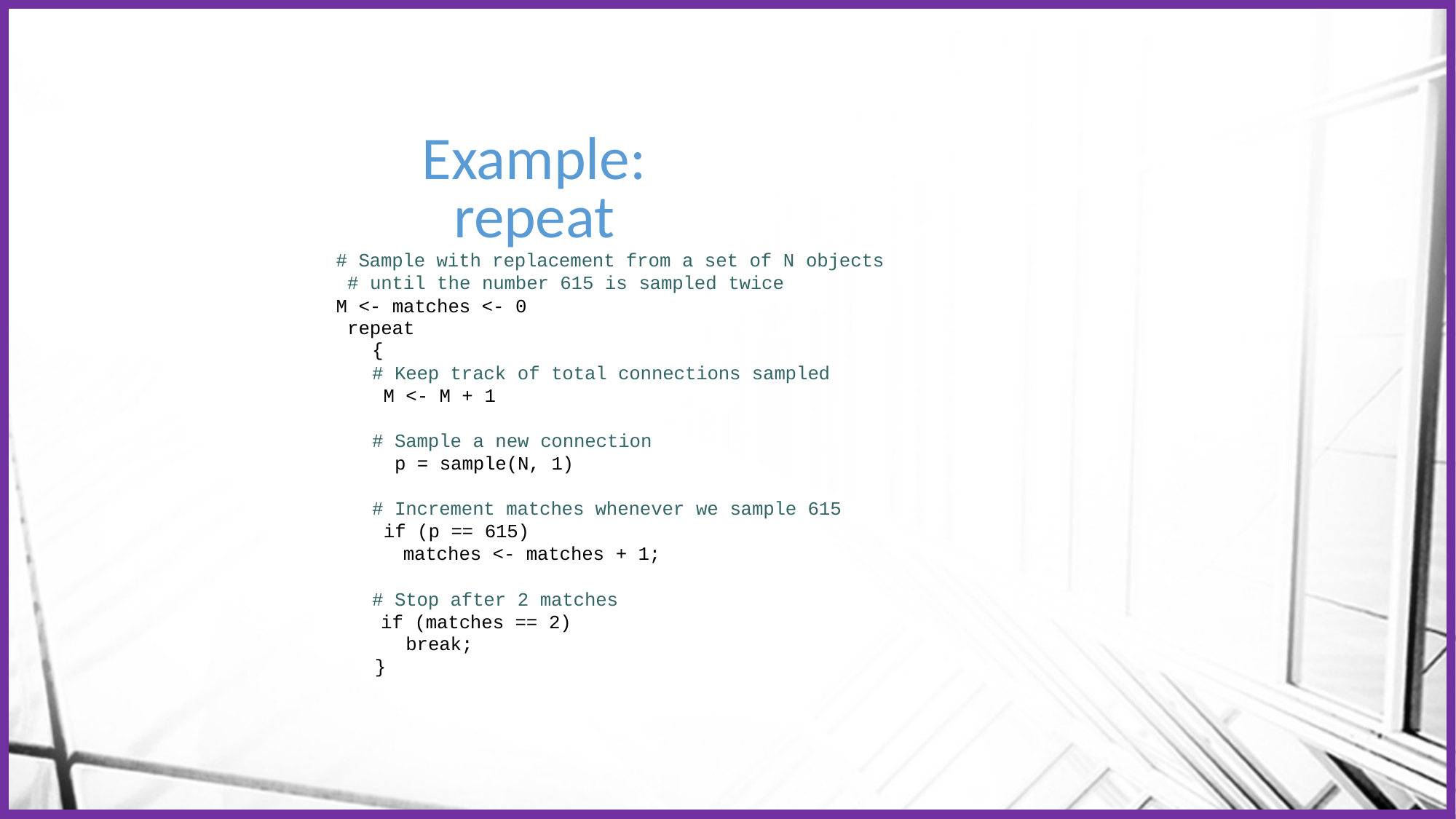

# Example: repeat
# Sample with replacement from a set of N objects  # until the number 615 is sampled twice
M <- matches <- 0  repeat
{
# Keep track of total connections sampled  M <- M + 1

# Sample a new connection   p = sample(N, 1)

# Increment matches whenever we sample 615  if (p == 615)
matches <- matches + 1;

# Stop after 2 matches  if (matches == 2)
break;
}